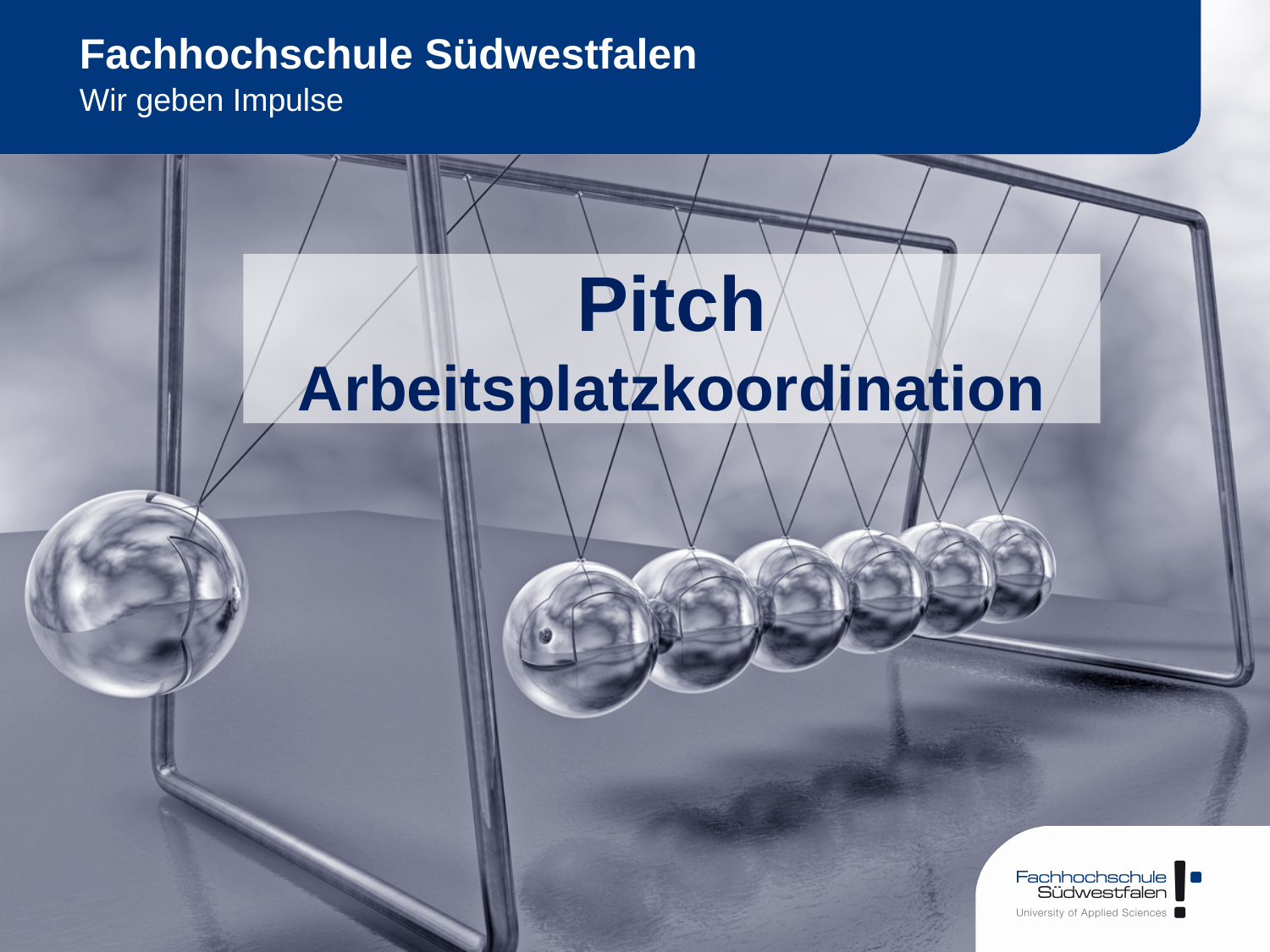

# Fachhochschule Südwestfalen
Wir geben Impulse
Pitch
Arbeitsplatzkoordination